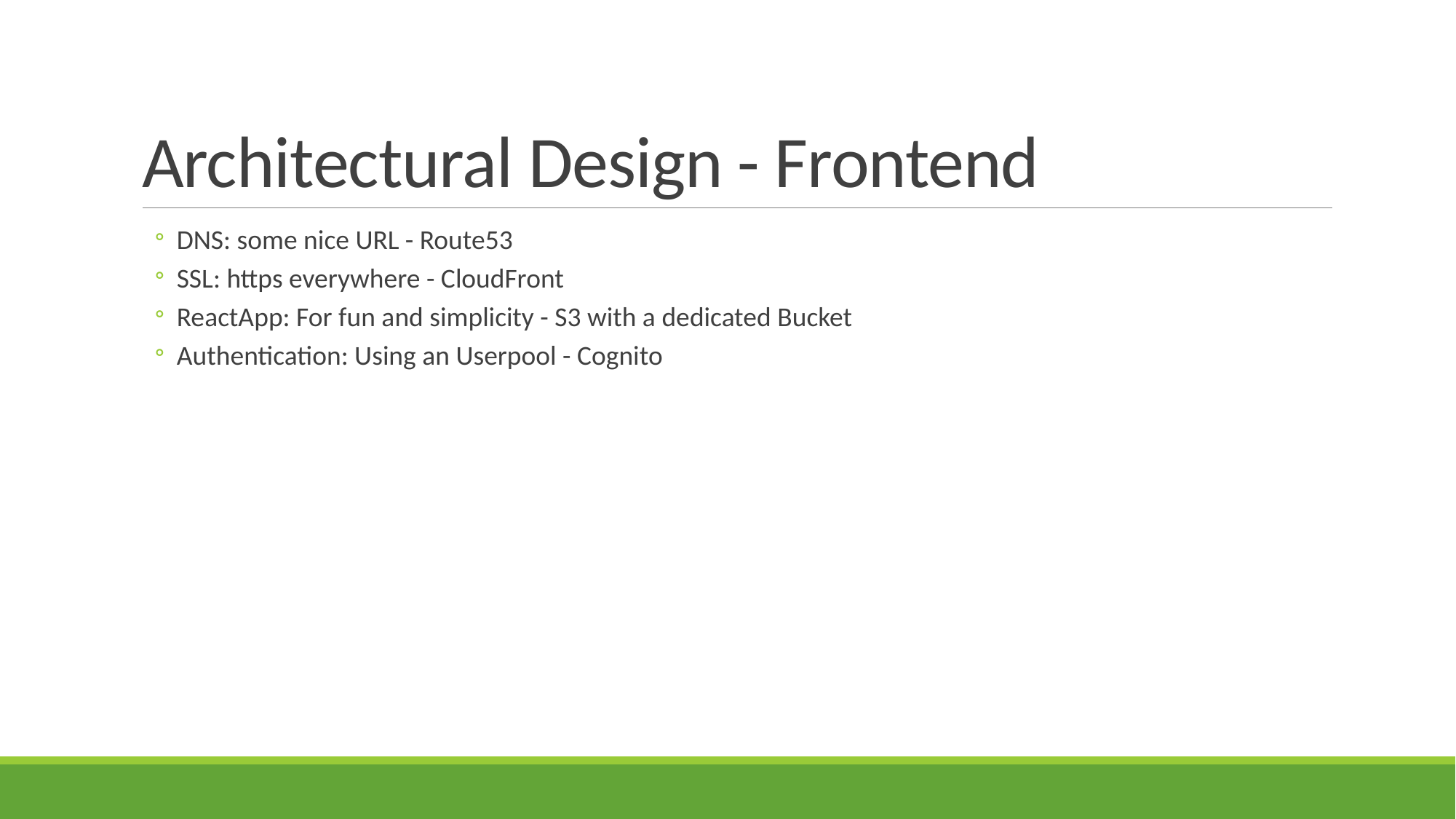

# Architectural Design - Frontend
DNS: some nice URL - Route53
SSL: https everywhere - CloudFront
ReactApp: For fun and simplicity - S3 with a dedicated Bucket
Authentication: Using an Userpool - Cognito